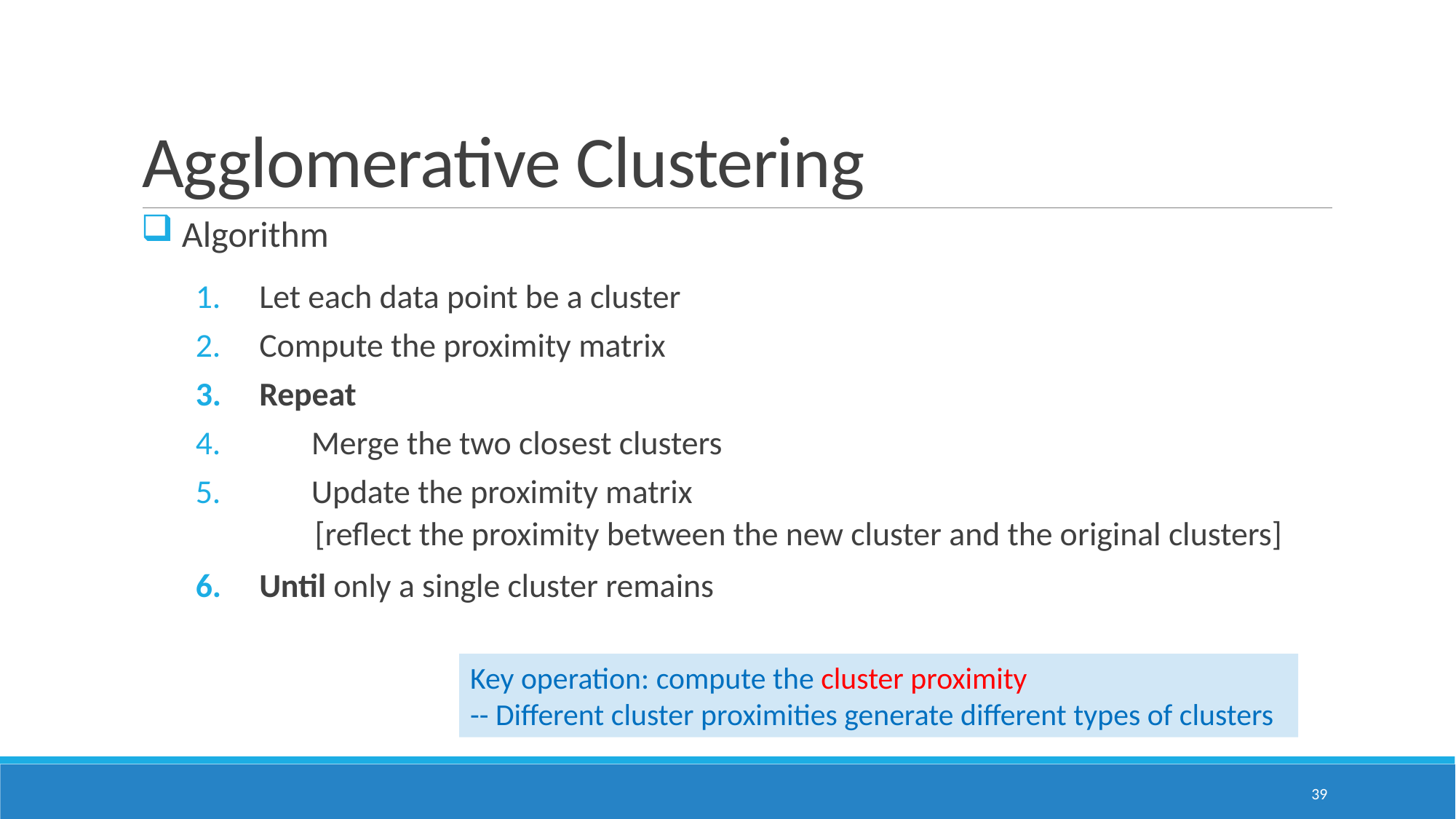

# Agglomerative Clustering
 Algorithm
Let each data point be a cluster
Compute the proximity matrix
Repeat
       Merge the two closest clusters
       Update the proximity matrix
                [reflect the proximity between the new cluster and the original clusters]
Until only a single cluster remains
Key operation: compute the cluster proximity
-- Different cluster proximities generate different types of clusters
39